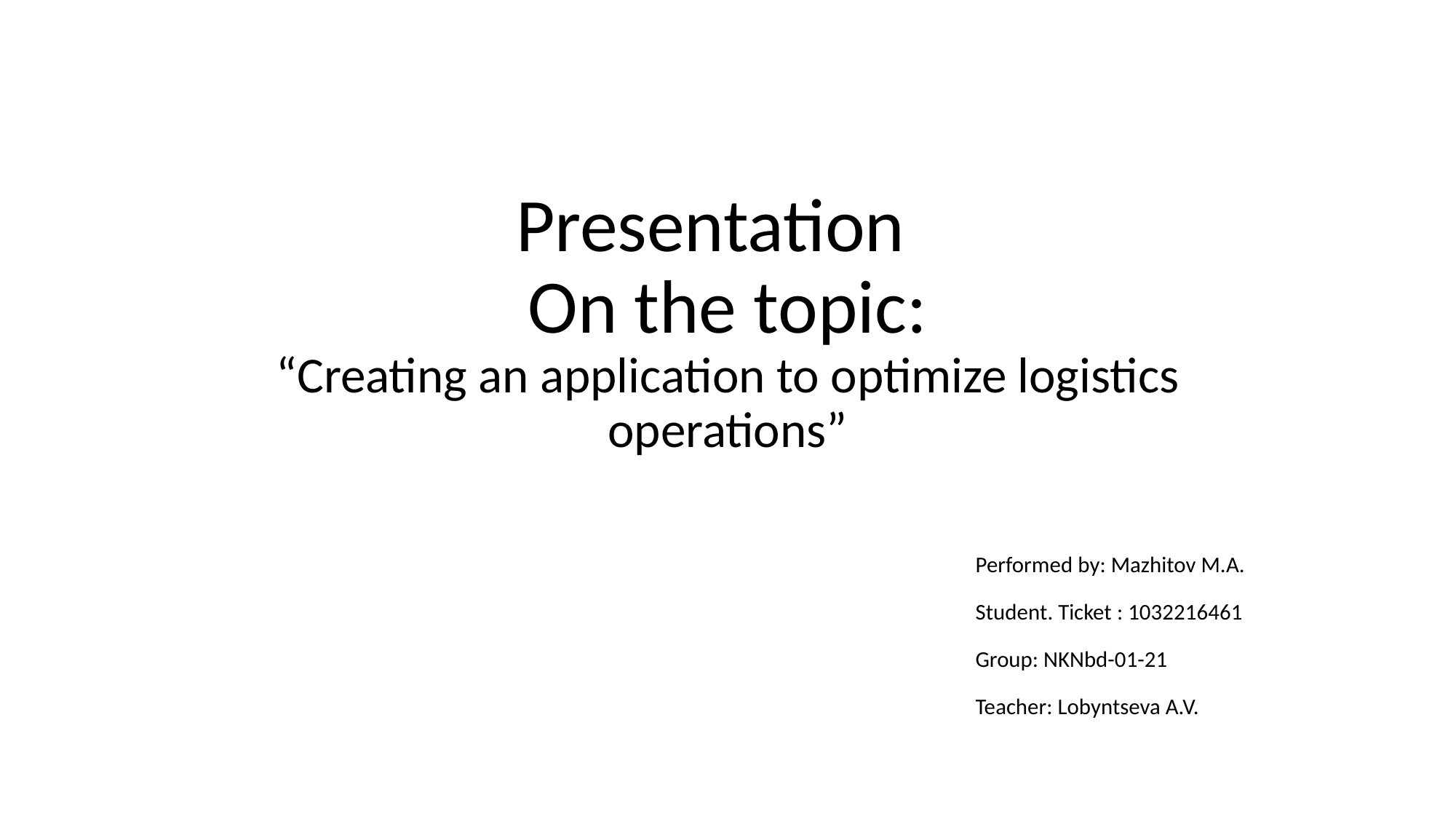

# Presentation On the topic: “Creating an application to optimize logistics operations”
Performed by: Mazhitov M.A.
Student. Ticket : 1032216461
Group: NKNbd-01-21
Teacher: Lobyntseva A.V.